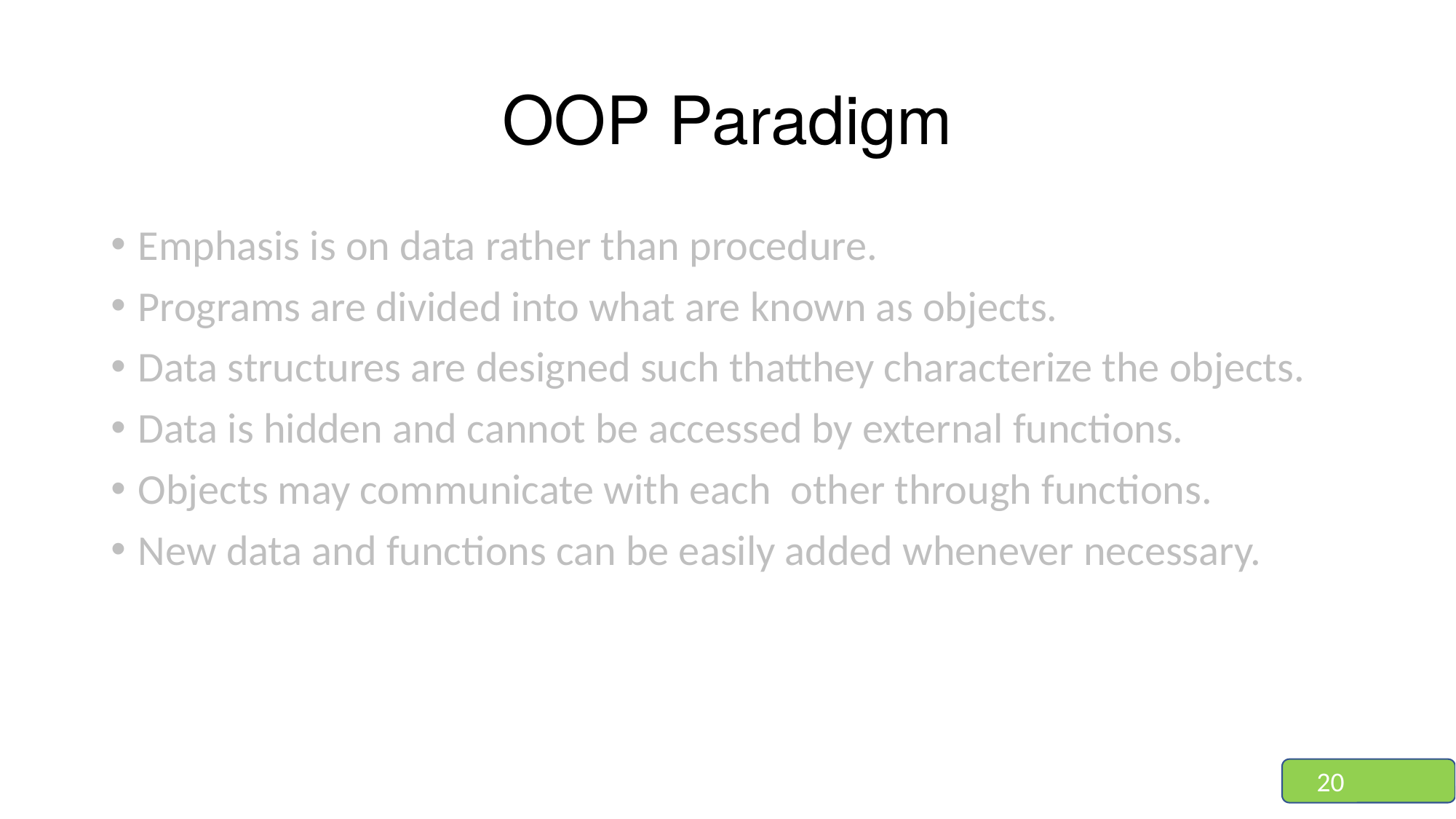

# OOP Paradigm
Emphasis is on data rather than procedure.
Programs are divided into what are known as objects.
Data structures are designed such thatthey characterize the objects.
Data is hidden and cannot be accessed by external functions.
Objects may communicate with each  other through functions.
New data and functions can be easily added whenever necessary.

20